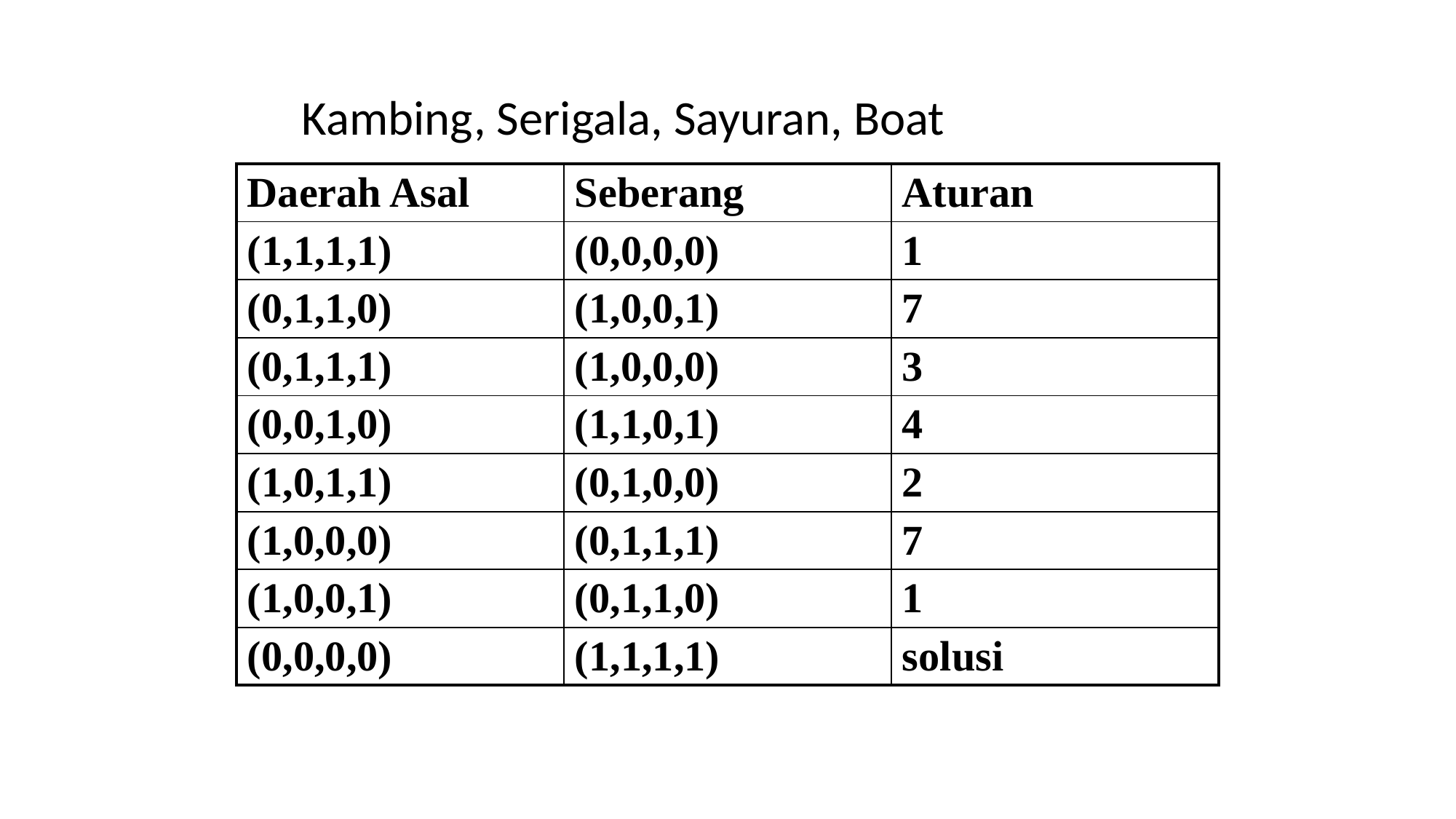

# Kambing, Serigala, Sayuran, Boat
| Daerah Asal | Seberang | Aturan |
| --- | --- | --- |
| (1,1,1,1) | (0,0,0,0) | 1 |
| (0,1,1,0) | (1,0,0,1) | 7 |
| (0,1,1,1) | (1,0,0,0) | 3 |
| (0,0,1,0) | (1,1,0,1) | 4 |
| (1,0,1,1) | (0,1,0,0) | 2 |
| (1,0,0,0) | (0,1,1,1) | 7 |
| (1,0,0,1) | (0,1,1,0) | 1 |
| (0,0,0,0) | (1,1,1,1) | solusi |